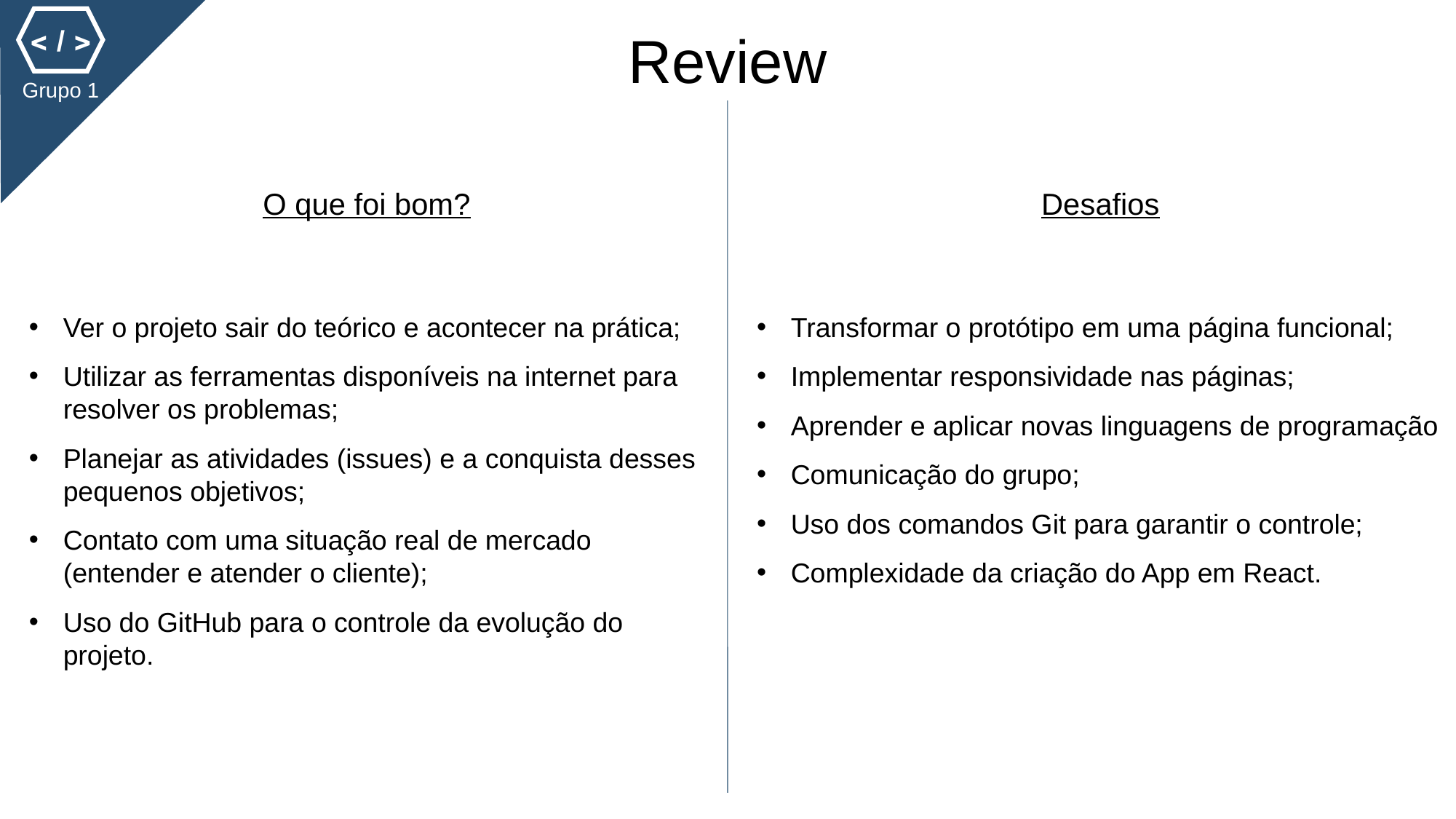

< / >
Grupo 1
Review
O que foi bom?
Desafios
Ver o projeto sair do teórico e acontecer na prática;

Utilizar as ferramentas disponíveis na internet para resolver os problemas;

Planejar as atividades (issues) e a conquista desses pequenos objetivos;

Contato com uma situação real de mercado (entender e atender o cliente);

Uso do GitHub para o controle da evolução do projeto.
Transformar o protótipo em uma página funcional;

Implementar responsividade nas páginas;

Aprender e aplicar novas linguagens de programação

Comunicação do grupo;

Uso dos comandos Git para garantir o controle;

Complexidade da criação do App em React.